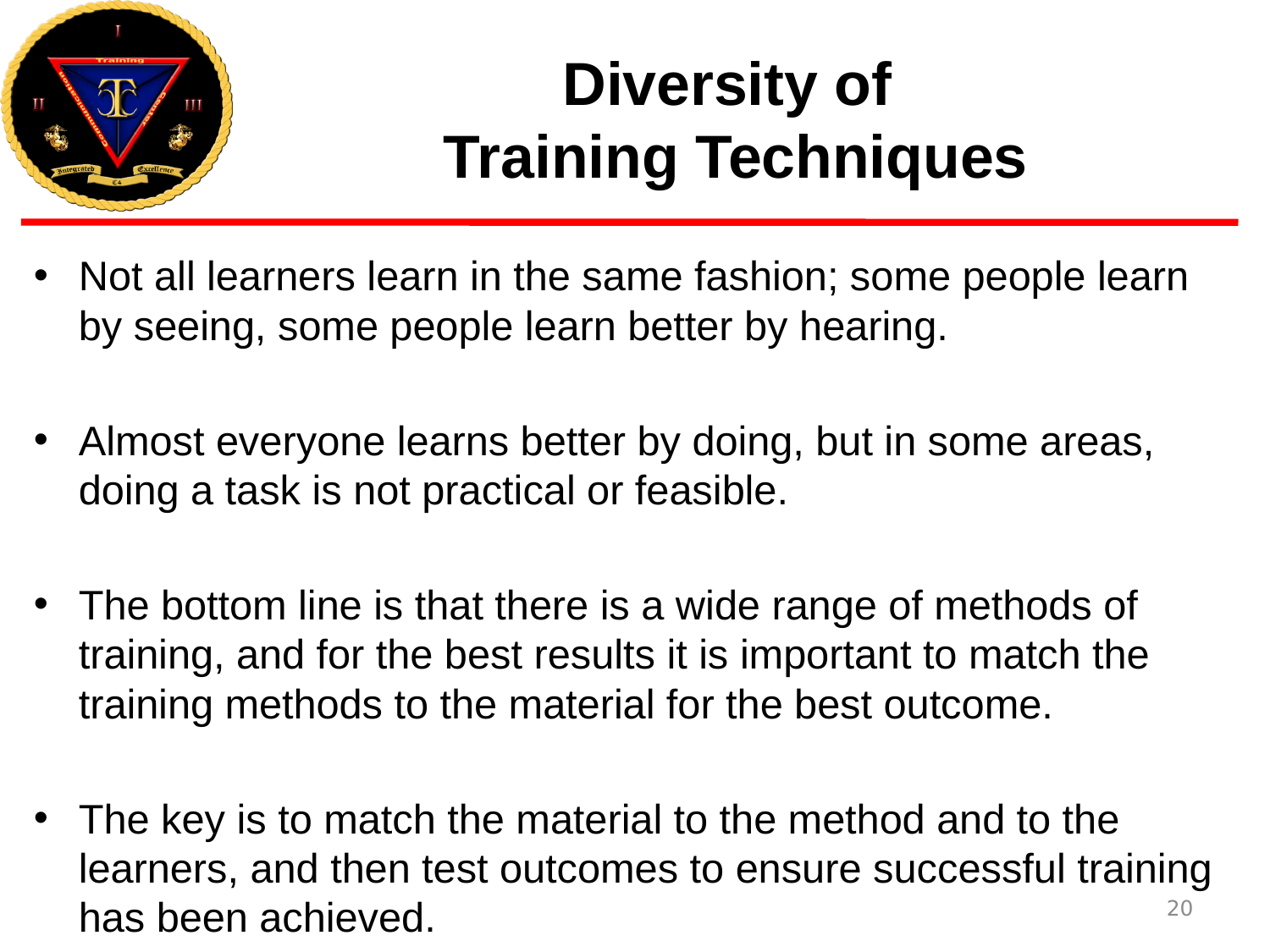

# Diversity of Training Techniques
Not all learners learn in the same fashion; some people learn by seeing, some people learn better by hearing.

Almost everyone learns better by doing, but in some areas, doing a task is not practical or feasible.

The bottom line is that there is a wide range of methods of training, and for the best results it is important to match the training methods to the material for the best outcome.

The key is to match the material to the method and to the learners, and then test outcomes to ensure successful training has been achieved.
20